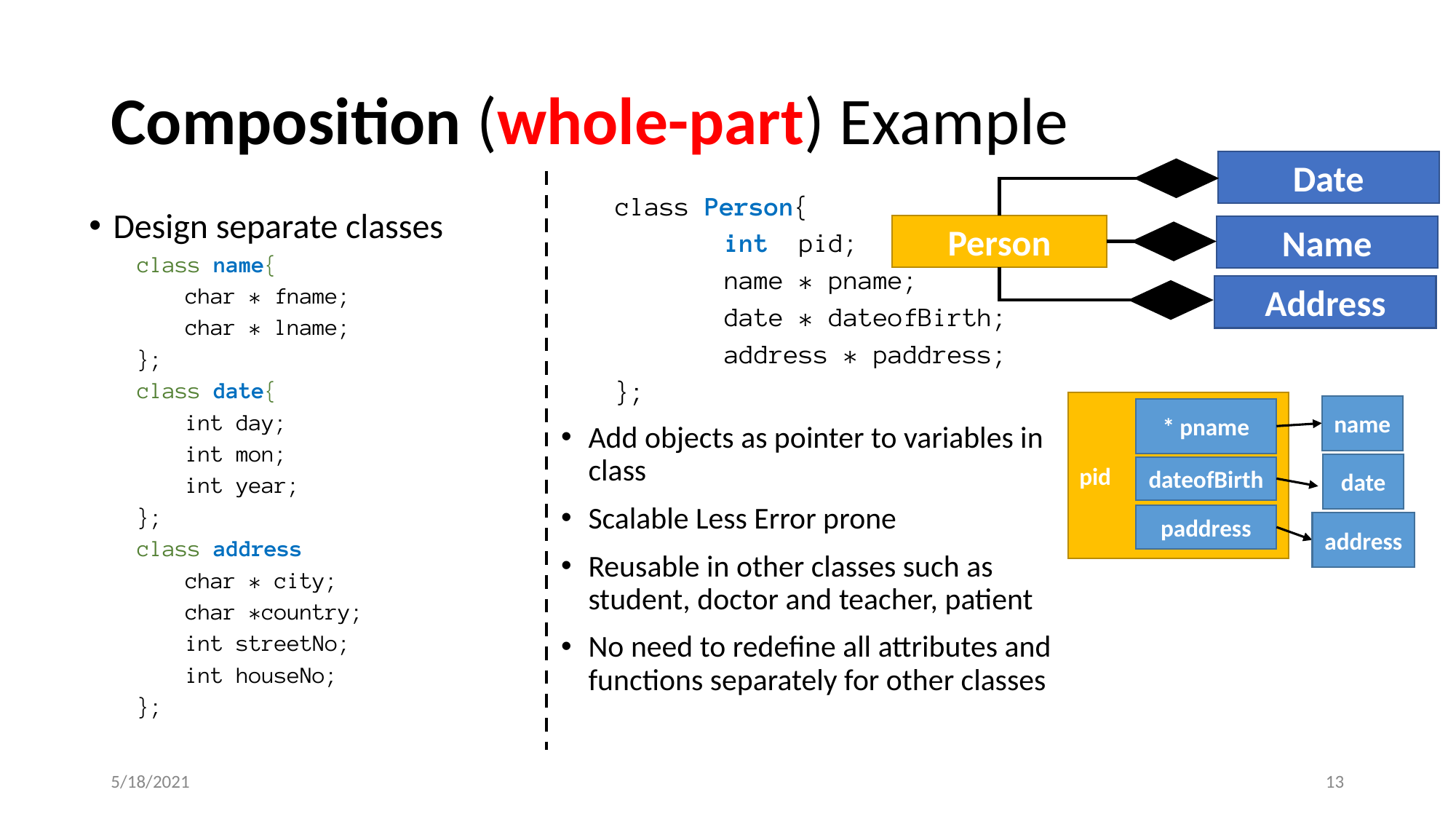

# Composition (whole-part) Example

Design separate classes
class name{
char * fname;
char * lname;
};
class date{
int day;
int mon;
int year;
};
class address
char * city;
char *country;
int streetNo;
int houseNo;
};

Date

Person
Name

Address

class Person{
	int  pid;
	name * pname;
	date * dateofBirth;
	address * paddress;
};
Add objects as pointer to variables in class
Scalable Less Error prone
Reusable in other classes such as student, doctor and teacher, patient
No need to redefine all attributes and functions separately for other classes

pid
* pname
dateofBirth
paddress
name
date
address
5/18/2021
13